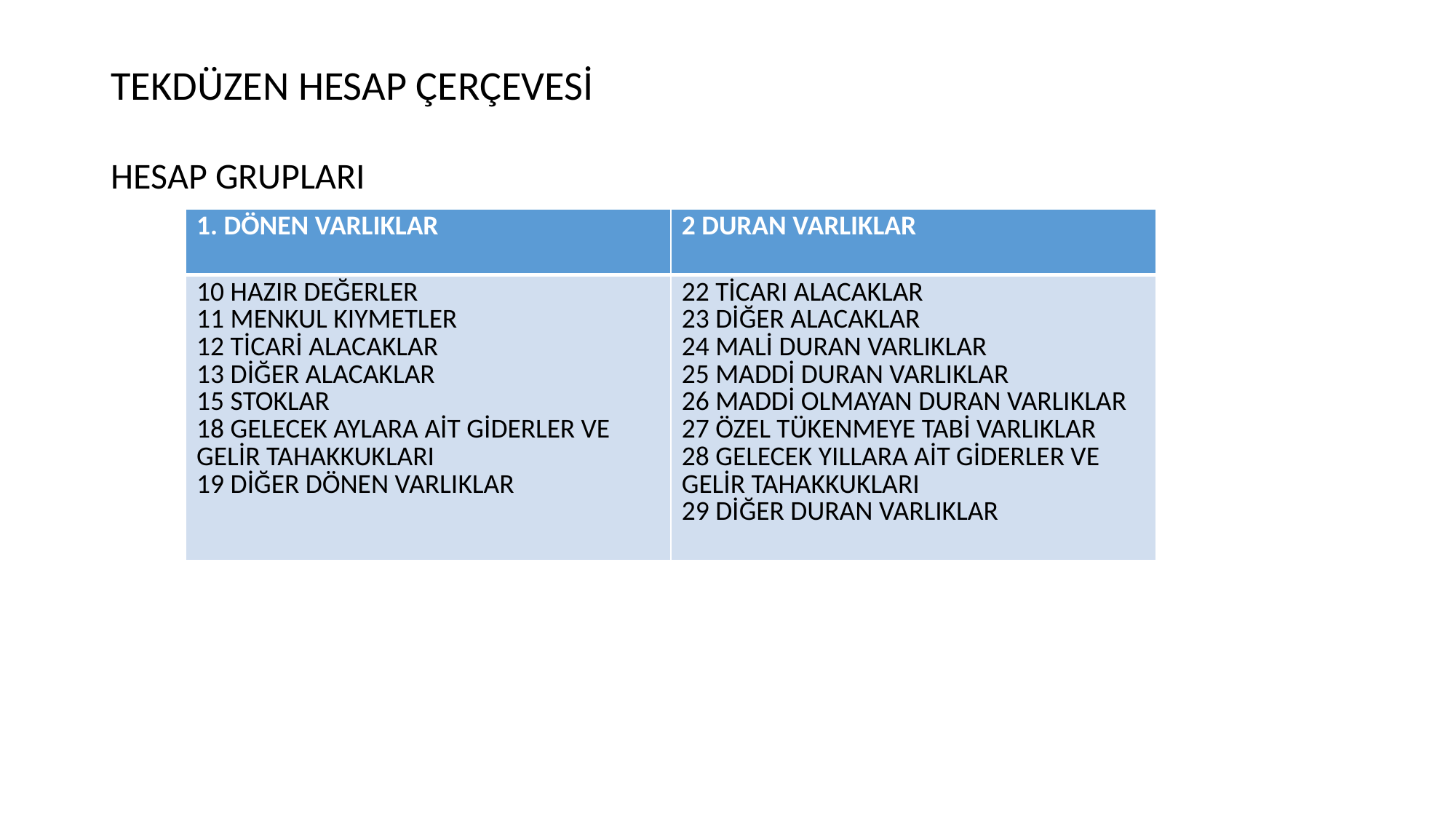

# TEKDÜZEN HESAP ÇERÇEVESİ
HESAP GRUPLARI
| 1. DÖNEN VARLIKLAR | 2 DURAN VARLIKLAR |
| --- | --- |
| 10 HAZIR DEĞERLER 11 MENKUL KIYMETLER 12 TİCARİ ALACAKLAR 13 DİĞER ALACAKLAR 15 STOKLAR 18 GELECEK AYLARA AİT GİDERLER VE GELİR TAHAKKUKLARI 19 DİĞER DÖNEN VARLIKLAR | 22 TİCARI ALACAKLAR 23 DİĞER ALACAKLAR 24 MALİ DURAN VARLIKLAR 25 MADDİ DURAN VARLIKLAR 26 MADDİ OLMAYAN DURAN VARLIKLAR 27 ÖZEL TÜKENMEYE TABİ VARLIKLAR 28 GELECEK YILLARA AİT GİDERLER VE GELİR TAHAKKUKLARI 29 DİĞER DURAN VARLIKLAR |